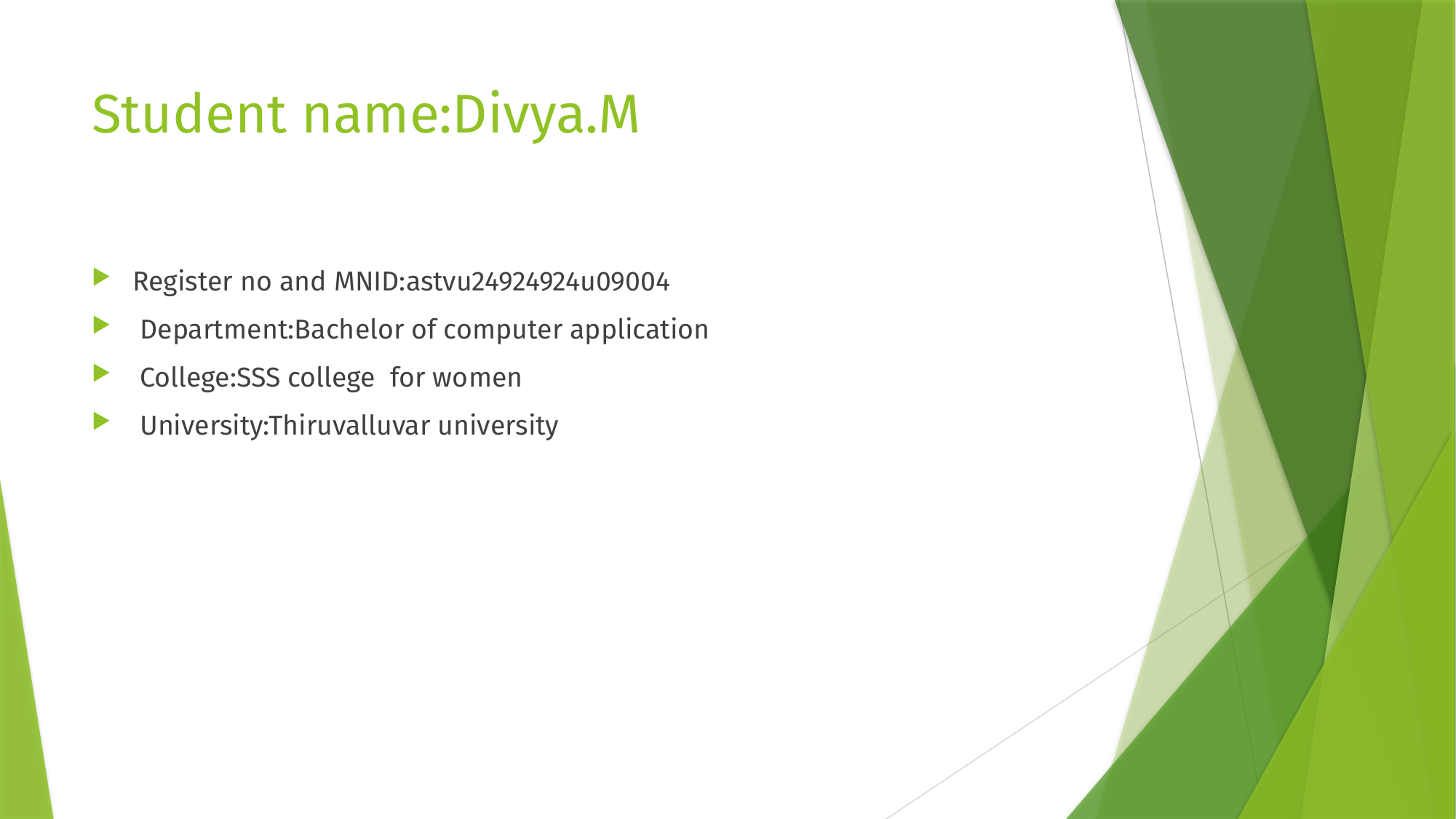

# Student name:Divya.M
Register no and MNID:astvu24924924u09004
 Department:Bachelor of computer application
 College:SSS college  for women
 University:Thiruvalluvar university